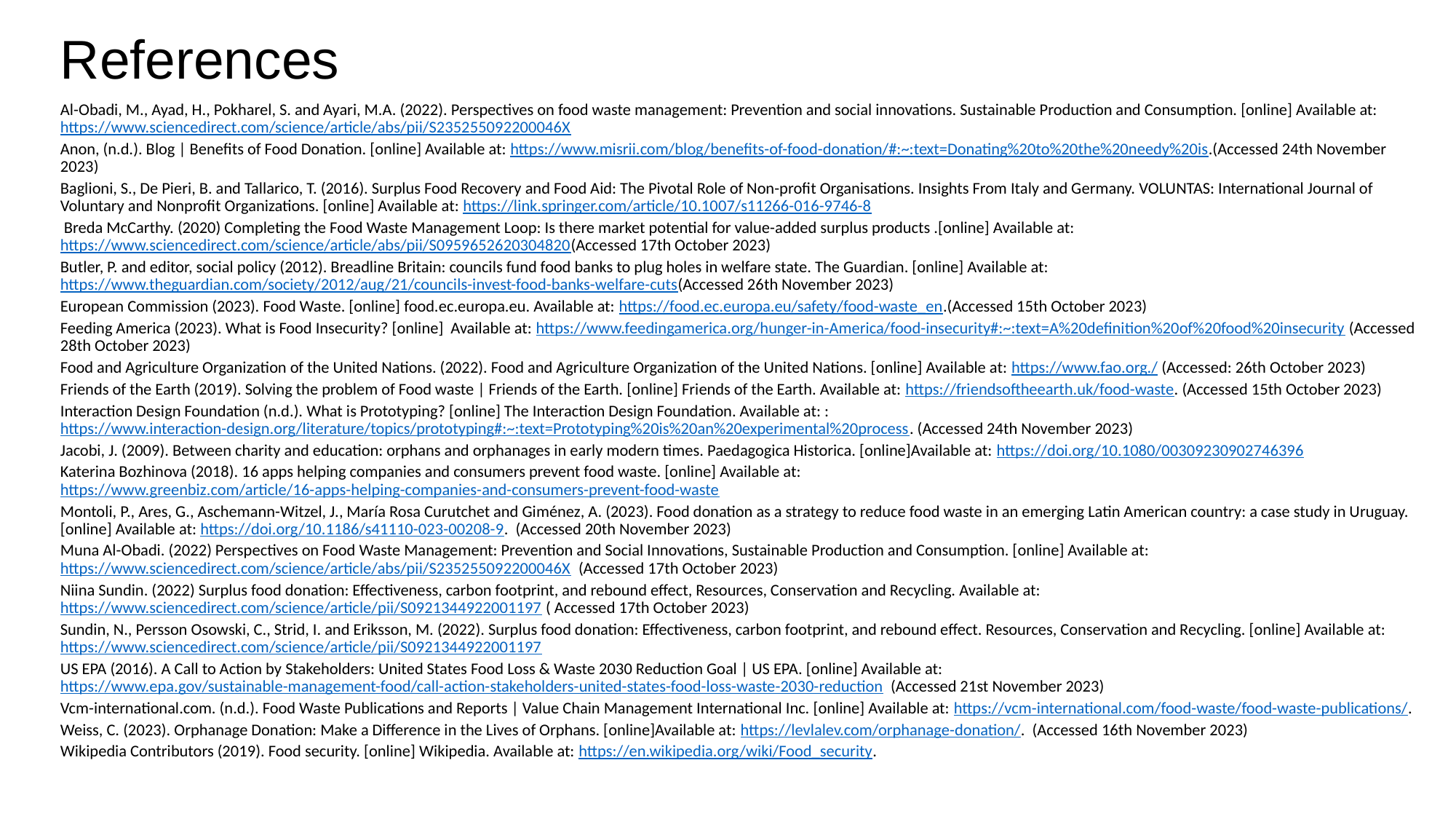

# References
Al-Obadi, M., Ayad, H., Pokharel, S. and Ayari, M.A. (2022). Perspectives on food waste management: Prevention and social innovations. Sustainable Production and Consumption. [online] Available at: https://www.sciencedirect.com/science/article/abs/pii/S235255092200046X
Anon, (n.d.). Blog | Benefits of Food Donation. [online] Available at: https://www.misrii.com/blog/benefits-of-food-donation/#:~:text=Donating%20to%20the%20needy%20is.(Accessed 24th November 2023)
Baglioni, S., De Pieri, B. and Tallarico, T. (2016). Surplus Food Recovery and Food Aid: The Pivotal Role of Non-profit Organisations. Insights From Italy and Germany. VOLUNTAS: International Journal of Voluntary and Nonprofit Organizations. [online] Available at: https://link.springer.com/article/10.1007/s11266-016-9746-8
 Breda McCarthy. (2020) Completing the Food Waste Management Loop: Is there market potential for value-added surplus products .[online] Available at: https://www.sciencedirect.com/science/article/abs/pii/S0959652620304820(Accessed 17th October 2023)
Butler, P. and editor, social policy (2012). Breadline Britain: councils fund food banks to plug holes in welfare state. The Guardian. [online] Available at: https://www.theguardian.com/society/2012/aug/21/councils-invest-food-banks-welfare-cuts(Accessed 26th November 2023)
‌European Commission (2023). Food Waste. [online] food.ec.europa.eu. Available at: https://food.ec.europa.eu/safety/food-waste_en.(Accessed 15th October 2023)
Feeding America (2023). What is Food Insecurity? [online]  Available at: https://www.feedingamerica.org/hunger-in-America/food-insecurity#:~:text=A%20definition%20of%20food%20insecurity (Accessed 28th October 2023)
Food and Agriculture Organization of the United Nations. (2022). Food and Agriculture Organization of the United Nations. [online] Available at: https://www.fao.org./ (Accessed: 26th October 2023)
Friends of the Earth (2019). Solving the problem of Food waste | Friends of the Earth. [online] Friends of the Earth. Available at: https://friendsoftheearth.uk/food-waste. (Accessed 15th October 2023)
Interaction Design Foundation (n.d.). What is Prototyping? [online] The Interaction Design Foundation. Available at: : https://www.interaction-design.org/literature/topics/prototyping#:~:text=Prototyping%20is%20an%20experimental%20process. (Accessed 24th November 2023)
Jacobi, J. (2009). Between charity and education: orphans and orphanages in early modern times. Paedagogica Historica. [online]Available at: https://doi.org/10.1080/00309230902746396
Katerina Bozhinova (2018). 16 apps helping companies and consumers prevent food waste. [online] Available at: https://www.greenbiz.com/article/16-apps-helping-companies-and-consumers-prevent-food-waste
Montoli, P., Ares, G., Aschemann-Witzel, J., María Rosa Curutchet and Giménez, A. (2023). Food donation as a strategy to reduce food waste in an emerging Latin American country: a case study in Uruguay. [online] Available at: https://doi.org/10.1186/s41110-023-00208-9.  (Accessed 20th November 2023)
Muna Al-Obadi. (2022) Perspectives on Food Waste Management: Prevention and Social Innovations, Sustainable Production and Consumption. [online] Available at: https://www.sciencedirect.com/science/article/abs/pii/S235255092200046X  (Accessed 17th October 2023)
Niina Sundin. (2022) Surplus food donation: Effectiveness, carbon footprint, and rebound effect, Resources, Conservation and Recycling. Available at: https://www.sciencedirect.com/science/article/pii/S0921344922001197 ( Accessed 17th October 2023)
Sundin, N., Persson Osowski, C., Strid, I. and Eriksson, M. (2022). Surplus food donation: Effectiveness, carbon footprint, and rebound effect. Resources, Conservation and Recycling. [online] Available at: https://www.sciencedirect.com/science/article/pii/S0921344922001197
US EPA (2016). A Call to Action by Stakeholders: United States Food Loss & Waste 2030 Reduction Goal | US EPA. [online] Available at: https://www.epa.gov/sustainable-management-food/call-action-stakeholders-united-states-food-loss-waste-2030-reduction  (Accessed 21st November 2023)
Vcm-international.com. (n.d.). Food Waste Publications and Reports | Value Chain Management International Inc. [online] Available at: https://vcm-international.com/food-waste/food-waste-publications/.
Weiss, C. (2023). Orphanage Donation: Make a Difference in the Lives of Orphans. [online]Available at: https://levlalev.com/orphanage-donation/.  (Accessed 16th November 2023)
Wikipedia Contributors (2019). Food security. [online] Wikipedia. Available at: https://en.wikipedia.org/wiki/Food_security.